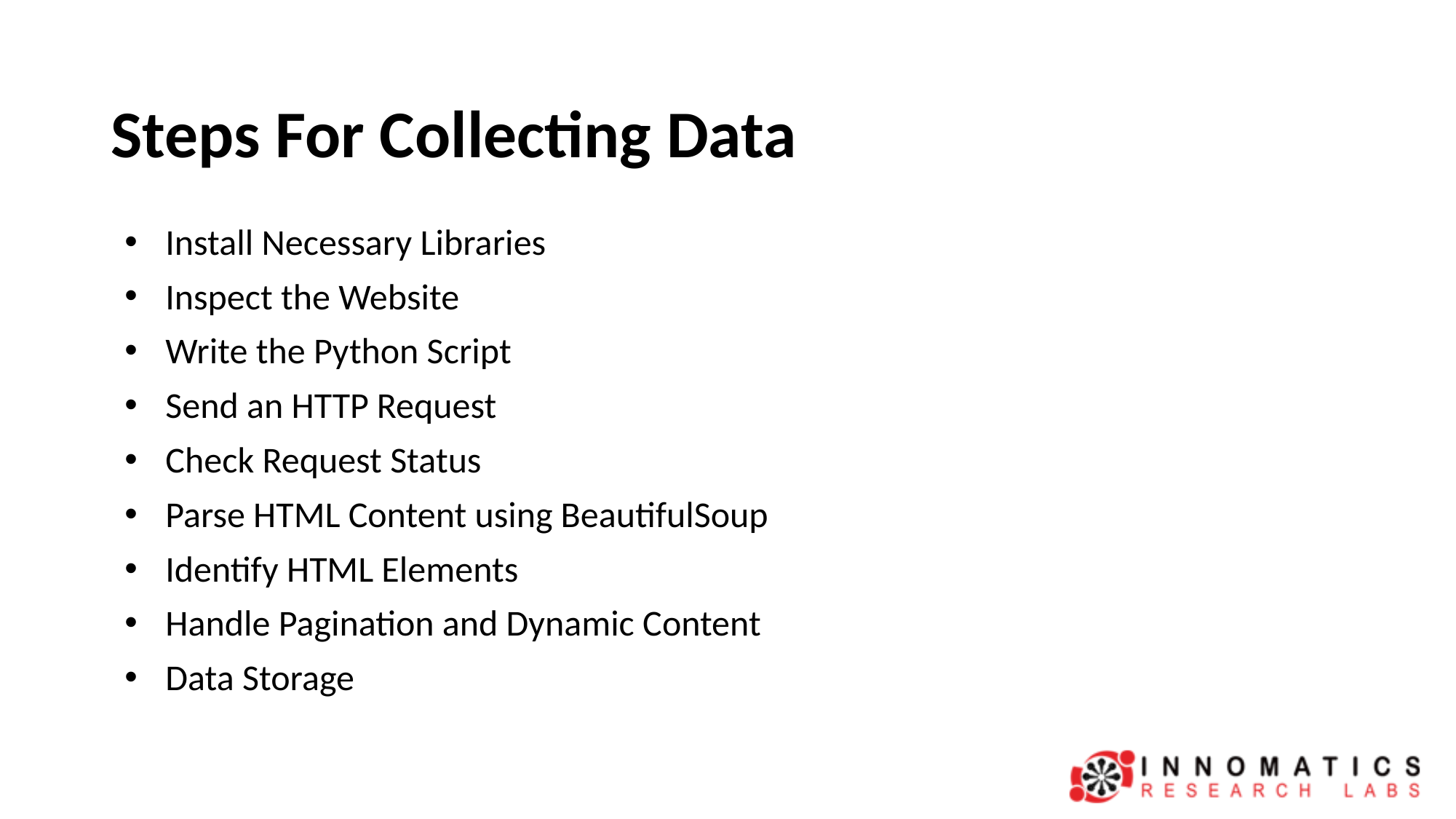

# Steps For Collecting Data
Install Necessary Libraries
Inspect the Website
Write the Python Script
Send an HTTP Request
Check Request Status
Parse HTML Content using BeautifulSoup
Identify HTML Elements
Handle Pagination and Dynamic Content
Data Storage